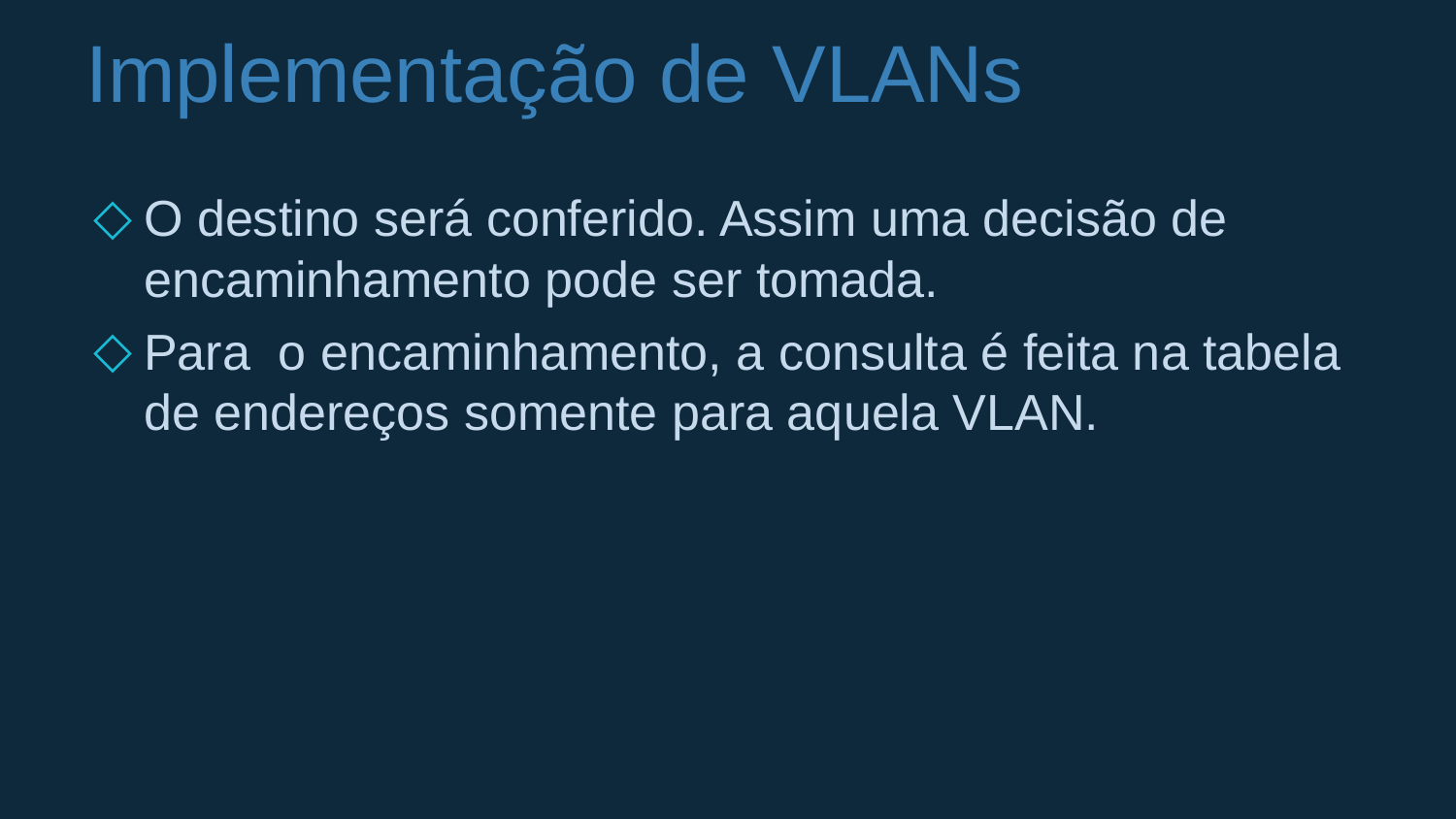

# Implementação de VLANs
O destino será conferido. Assim uma decisão de encaminhamento pode ser tomada.
Para  o encaminhamento, a consulta é feita na tabela de endereços somente para aquela VLAN.